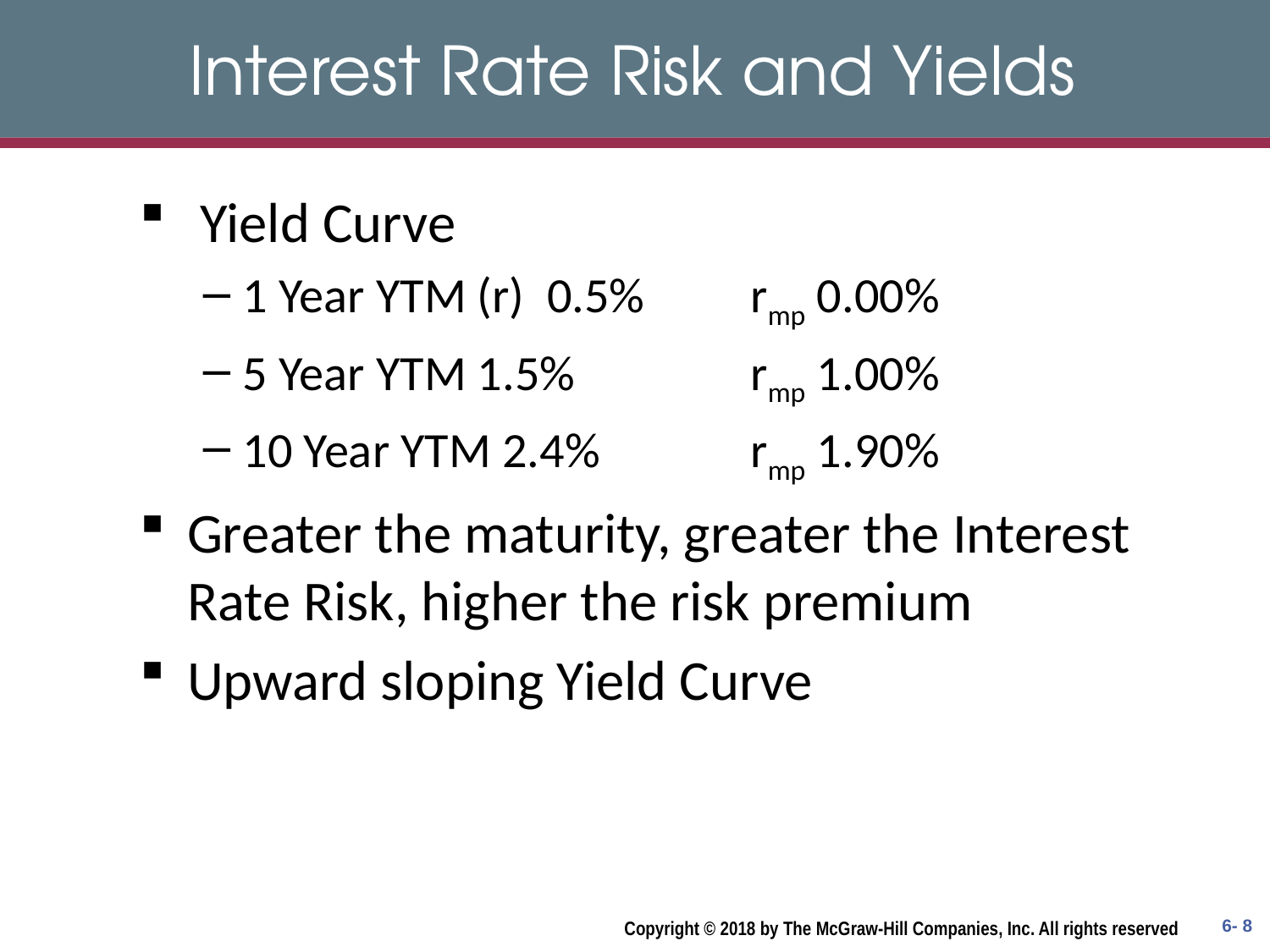

# Interest Rate Risk and Yields
 Yield Curve
1 Year YTM (r)  0.5%	rmp 0.00%
5 Year YTM 1.5%		rmp 1.00%
10 Year YTM 2.4%		rmp 1.90%
Greater the maturity, greater the Interest Rate Risk, higher the risk premium
Upward sloping Yield Curve